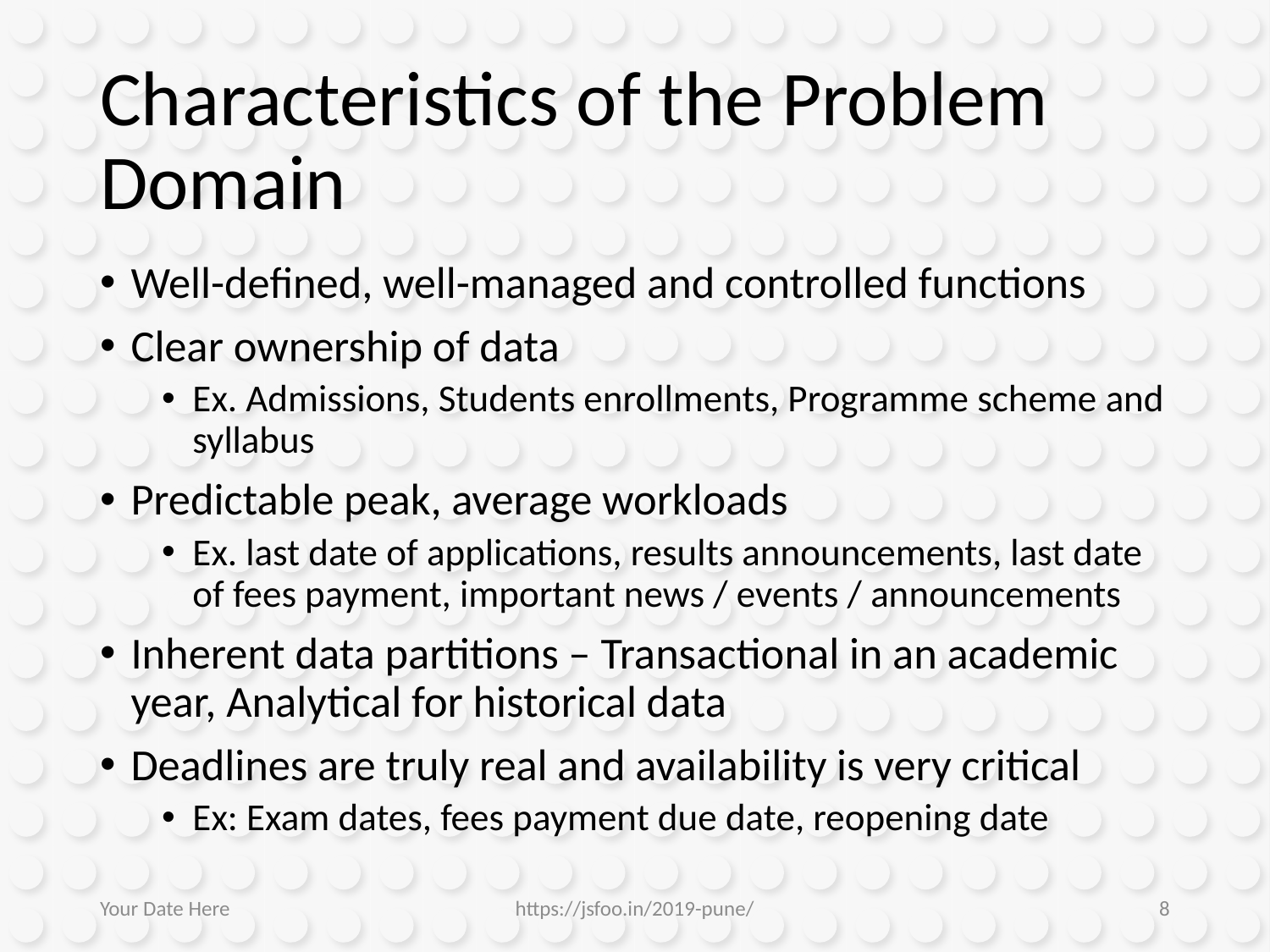

# Characteristics of the Problem Domain
Well-defined, well-managed and controlled functions
Clear ownership of data
Ex. Admissions, Students enrollments, Programme scheme and syllabus
Predictable peak, average workloads
Ex. last date of applications, results announcements, last date of fees payment, important news / events / announcements
Inherent data partitions – Transactional in an academic year, Analytical for historical data
Deadlines are truly real and availability is very critical
Ex: Exam dates, fees payment due date, reopening date
Your Date Here
https://jsfoo.in/2019-pune/
8